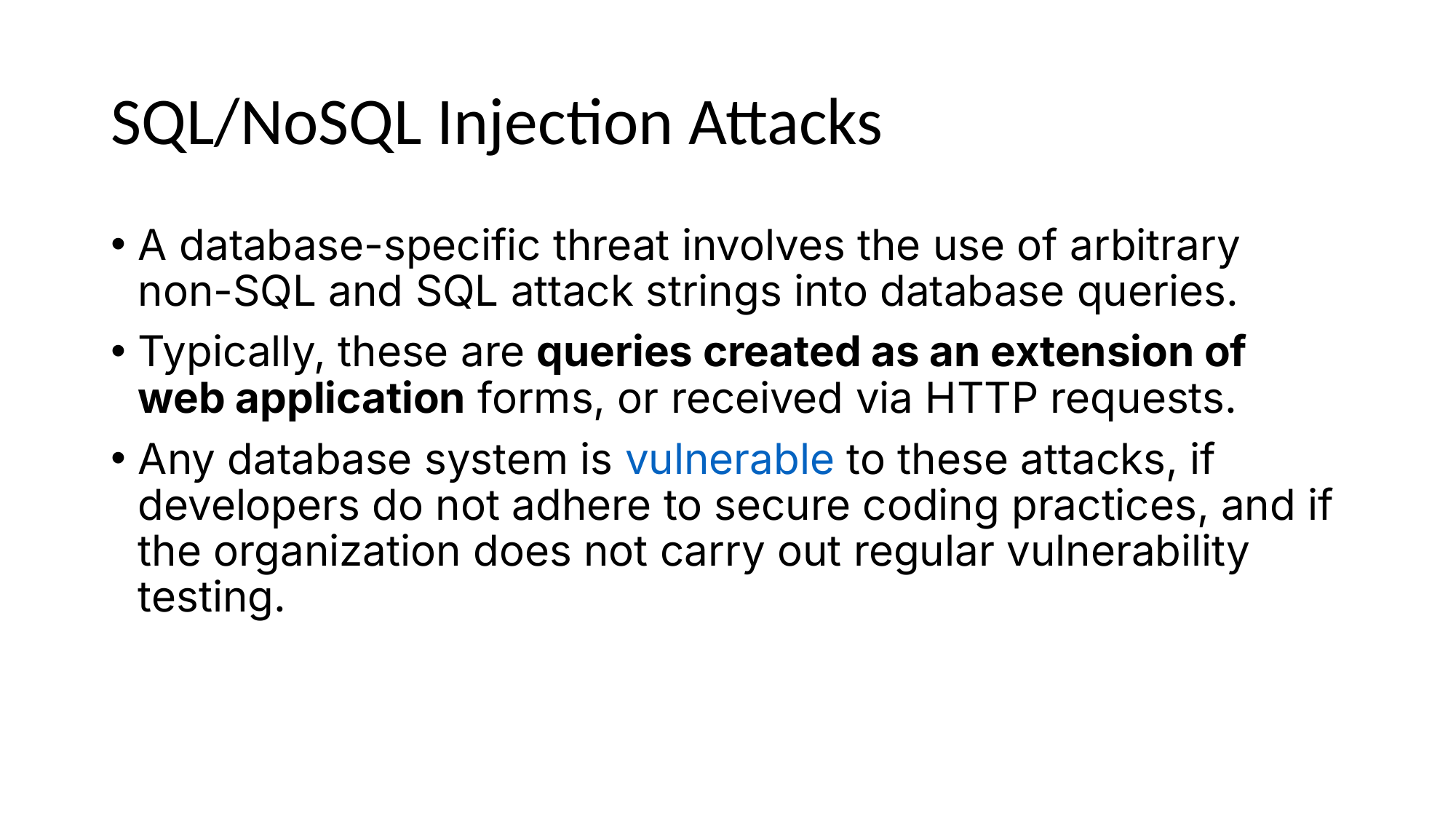

# SQL/NoSQL Injection Attacks
A database-specific threat involves the use of arbitrary non-SQL and SQL attack strings into database queries.
Typically, these are queries created as an extension of web application forms, or received via HTTP requests.
Any database system is vulnerable to these attacks, if developers do not adhere to secure coding practices, and if the organization does not carry out regular vulnerability testing.